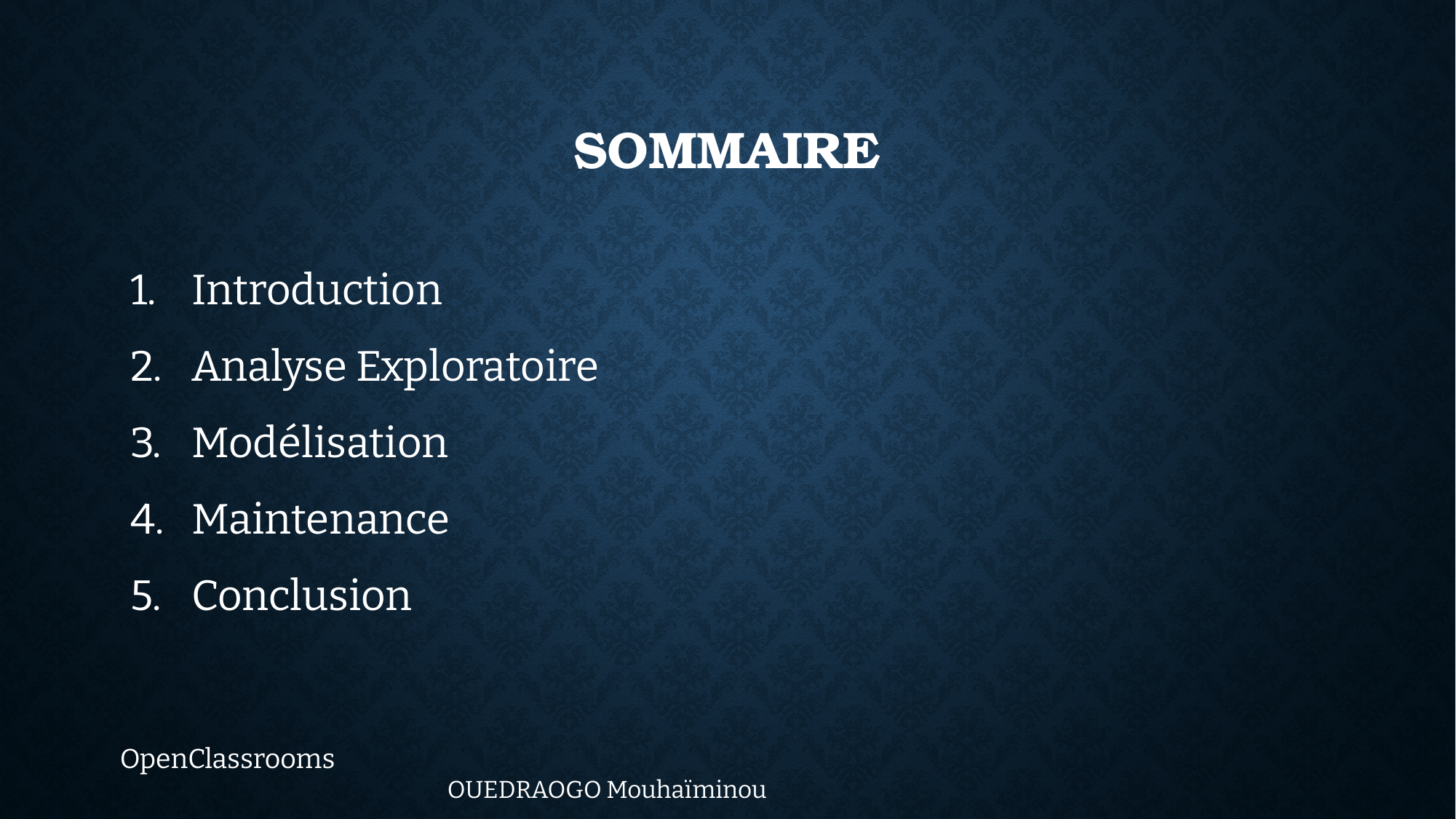

# sommaire
Introduction
Analyse Exploratoire
Modélisation
Maintenance
Conclusion
2
OpenClassrooms													OUEDRAOGO Mouhaïminou